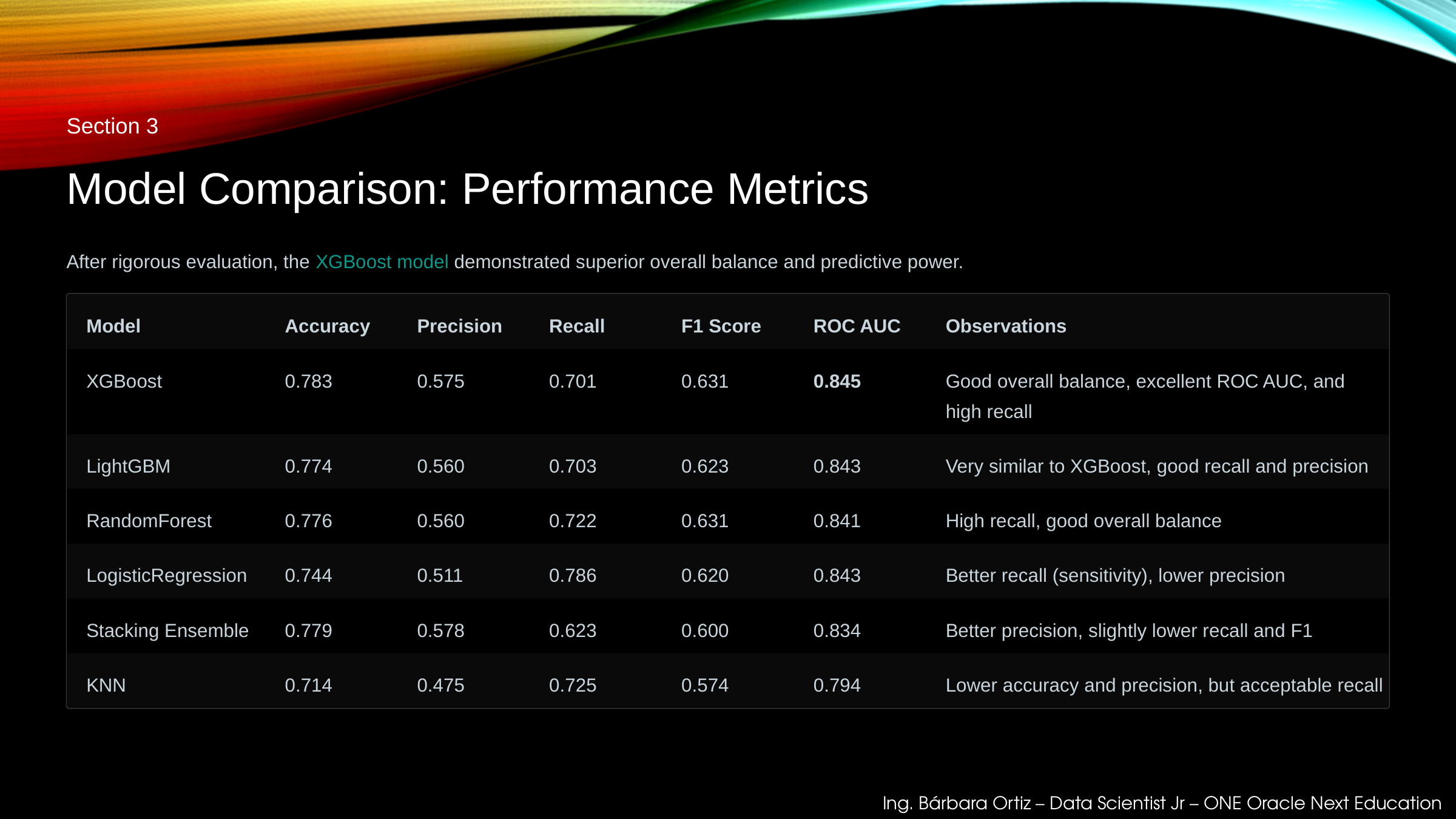

Section 3
Model Comparison: Performance Metrics
After rigorous evaluation, the XGBoost model demonstrated superior overall balance and predictive power.

Model
Accuracy
Precision
Recall
F1 Score
ROC AUC
Observations

XGBoost
0.783
0.575
0.701
0.631
0.845
Good overall balance, excellent ROC AUC, and high recall

LightGBM
0.774
0.560
0.703
0.623
0.843
Very similar to XGBoost, good recall and precision

RandomForest
0.776
0.560
0.722
0.631
0.841
High recall, good overall balance

LogisticRegression
0.744
0.511
0.786
0.620
0.843
Better recall (sensitivity), lower precision

Stacking Ensemble
0.779
0.578
0.623
0.600
0.834
Better precision, slightly lower recall and F1

KNN
0.714
0.475
0.725
0.574
0.794
Lower accuracy and precision, but acceptable recall
Ing. Bárbara Ortiz – Data Scientist Jr – ONE Oracle Next Education